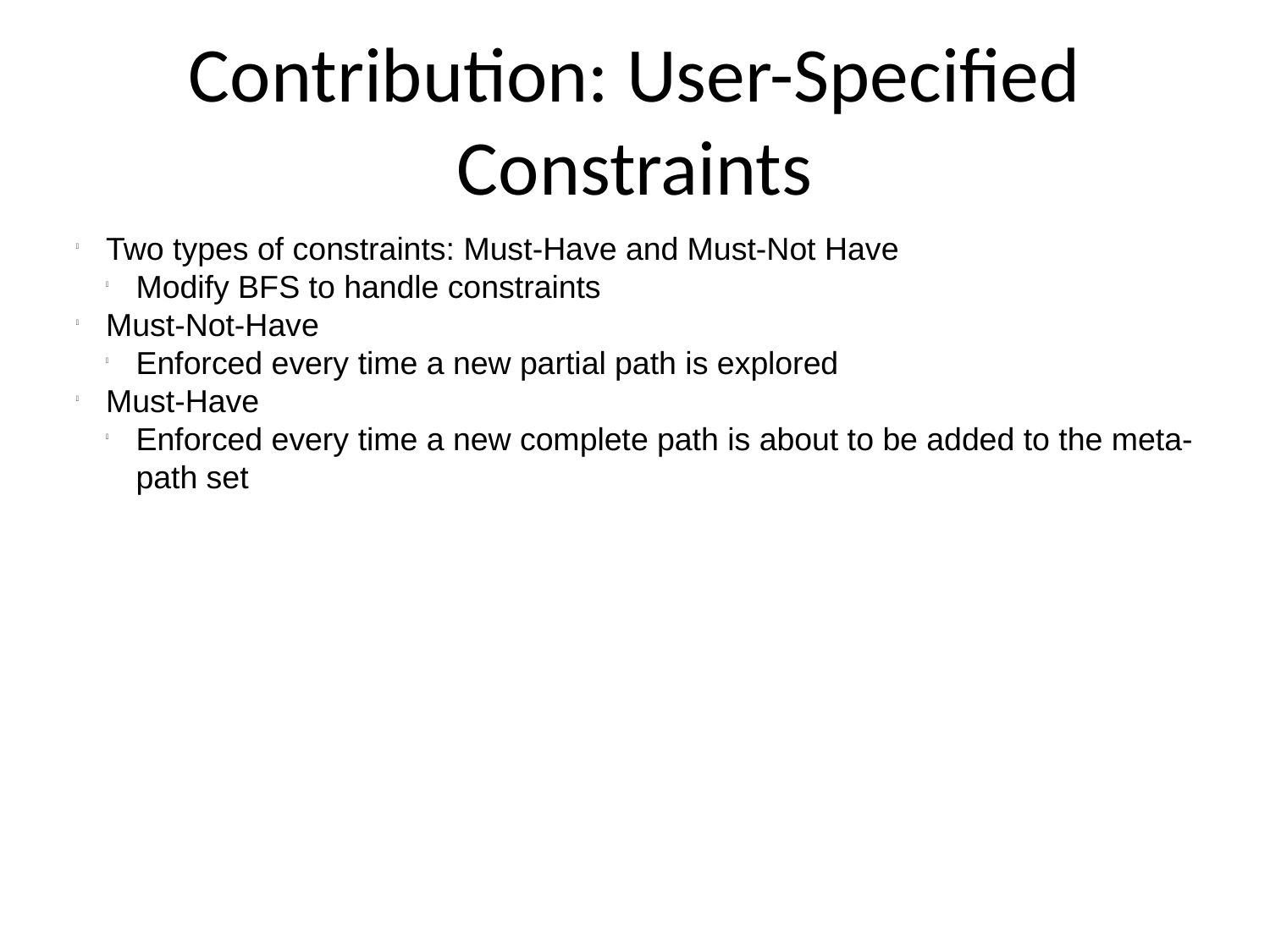

Contribution: User-Specified Constraints
Two types of constraints: Must-Have and Must-Not Have
Modify BFS to handle constraints
Must-Not-Have
Enforced every time a new partial path is explored
Must-Have
Enforced every time a new complete path is about to be added to the meta-path set